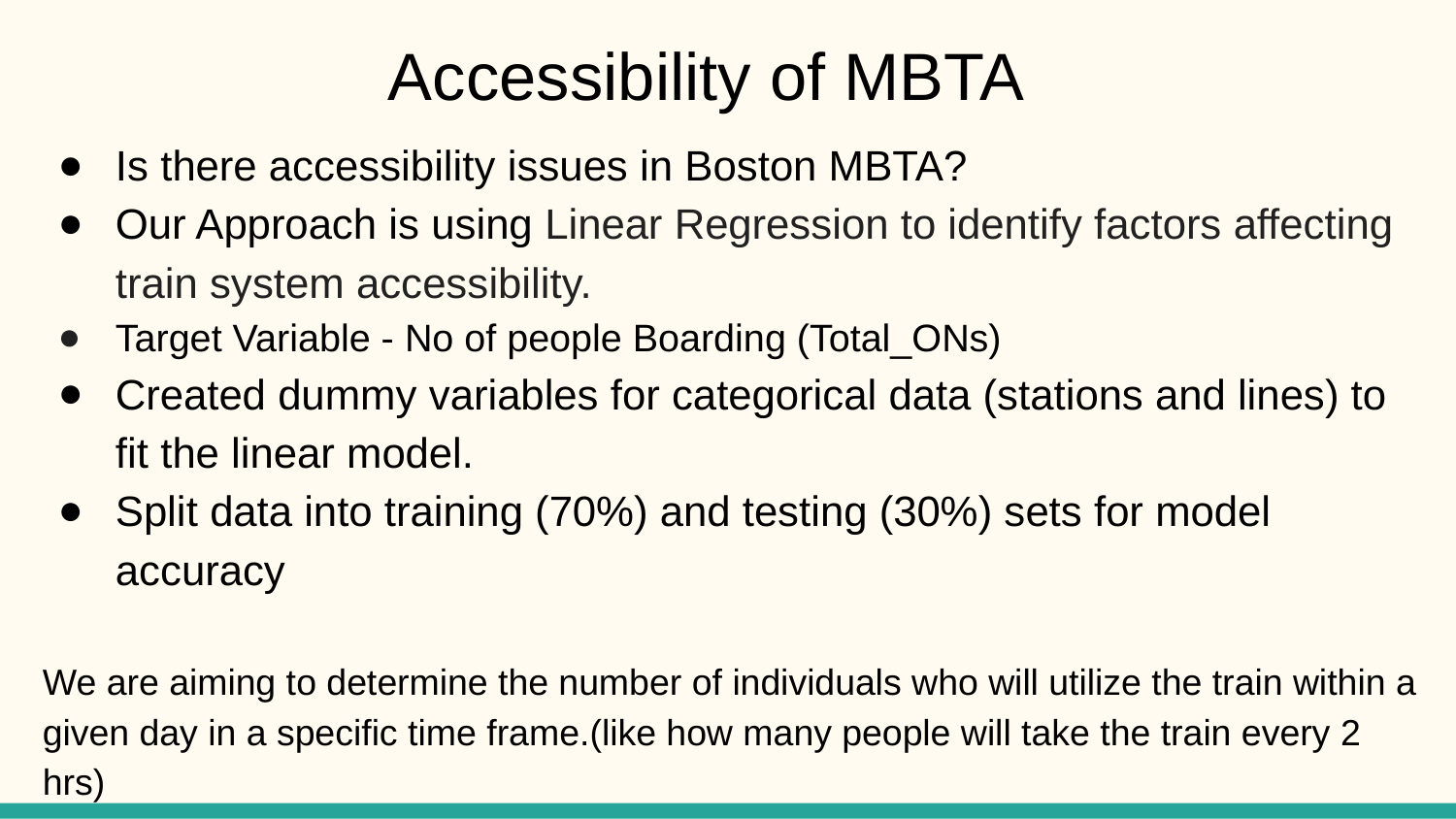

# Accessibility of MBTA
Is there accessibility issues in Boston MBTA?
Our Approach is using Linear Regression to identify factors affecting train system accessibility.
Target Variable - No of people Boarding (Total_ONs)
Created dummy variables for categorical data (stations and lines) to fit the linear model.
Split data into training (70%) and testing (30%) sets for model accuracy

We are aiming to determine the number of individuals who will utilize the train within a given day in a specific time frame.(like how many people will take the train every 2 hrs)